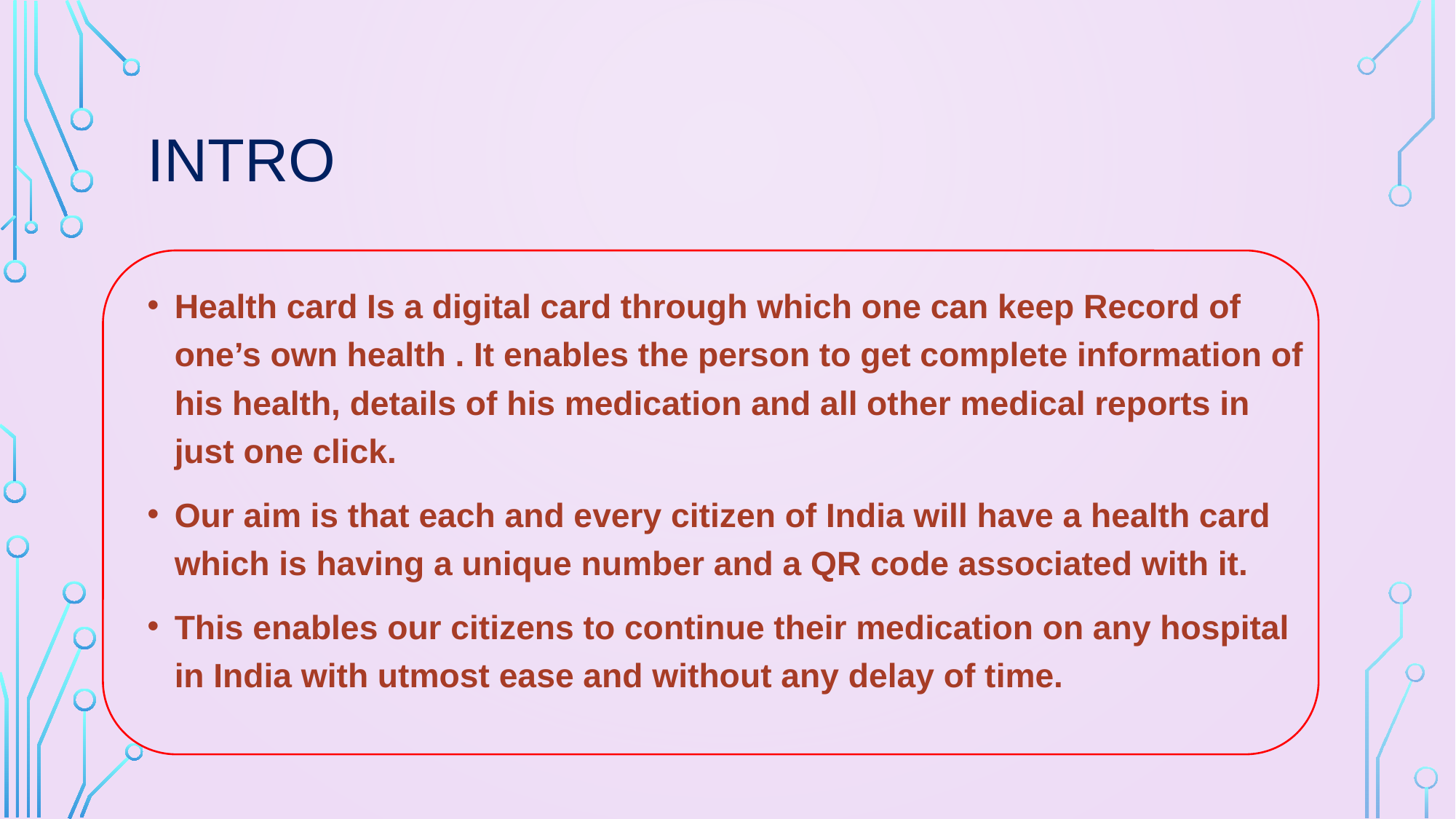

# INTRO

Health card Is a digital card through which one can keep Record of one’s own health . It enables the person to get complete information of his health, details of his medication and all other medical reports in just one click.
Our aim is that each and every citizen of India will have a health card which is having a unique number and a QR code associated with it.
This enables our citizens to continue their medication on any hospital in India with utmost ease and without any delay of time.